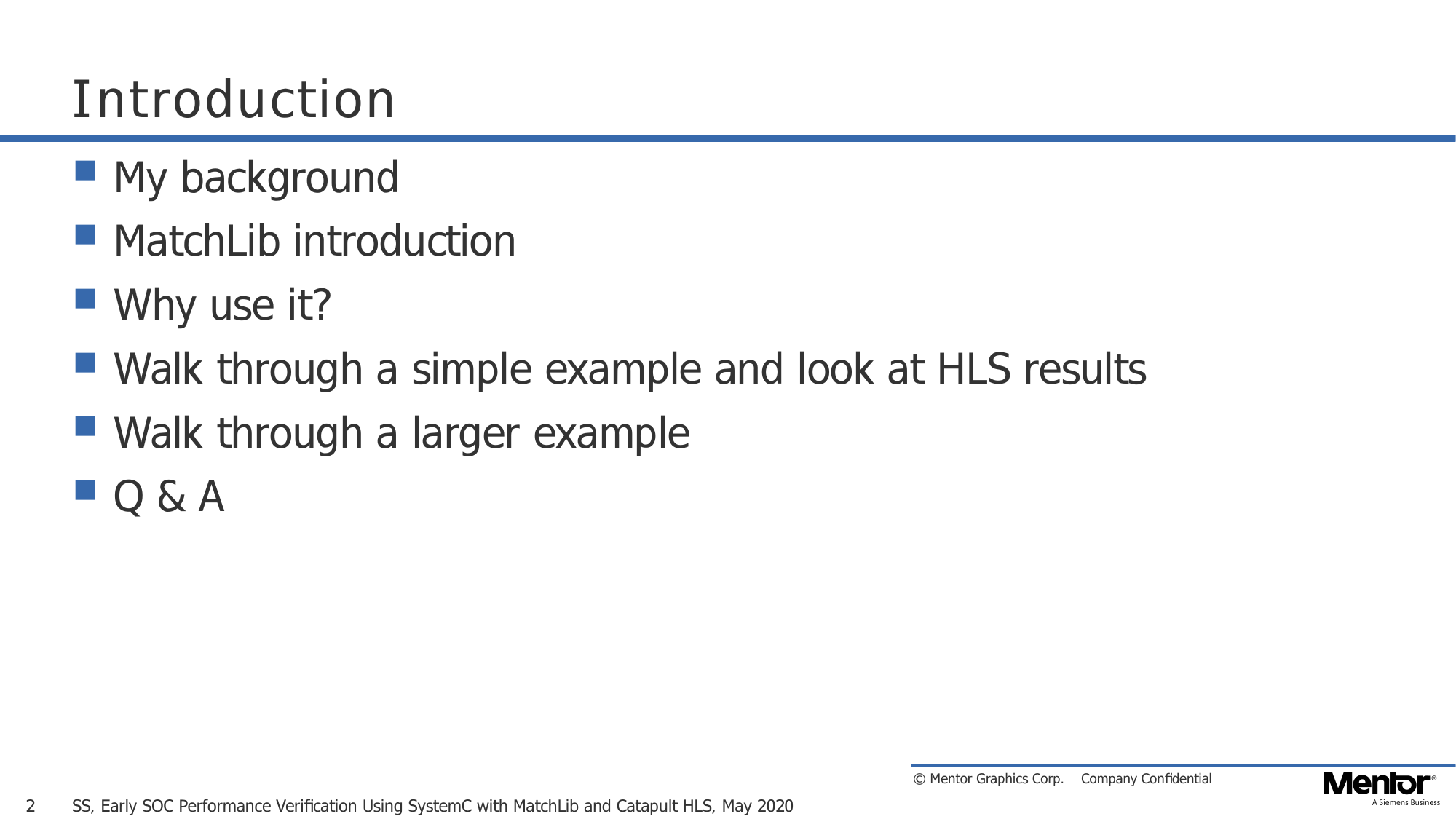

# Introduction
My background
MatchLib introduction
Why use it?
Walk through a simple example and look at HLS results
Walk through a larger example
Q & A
2
SS, Early SOC Performance Verification Using SystemC with MatchLib and Catapult HLS, May 2020